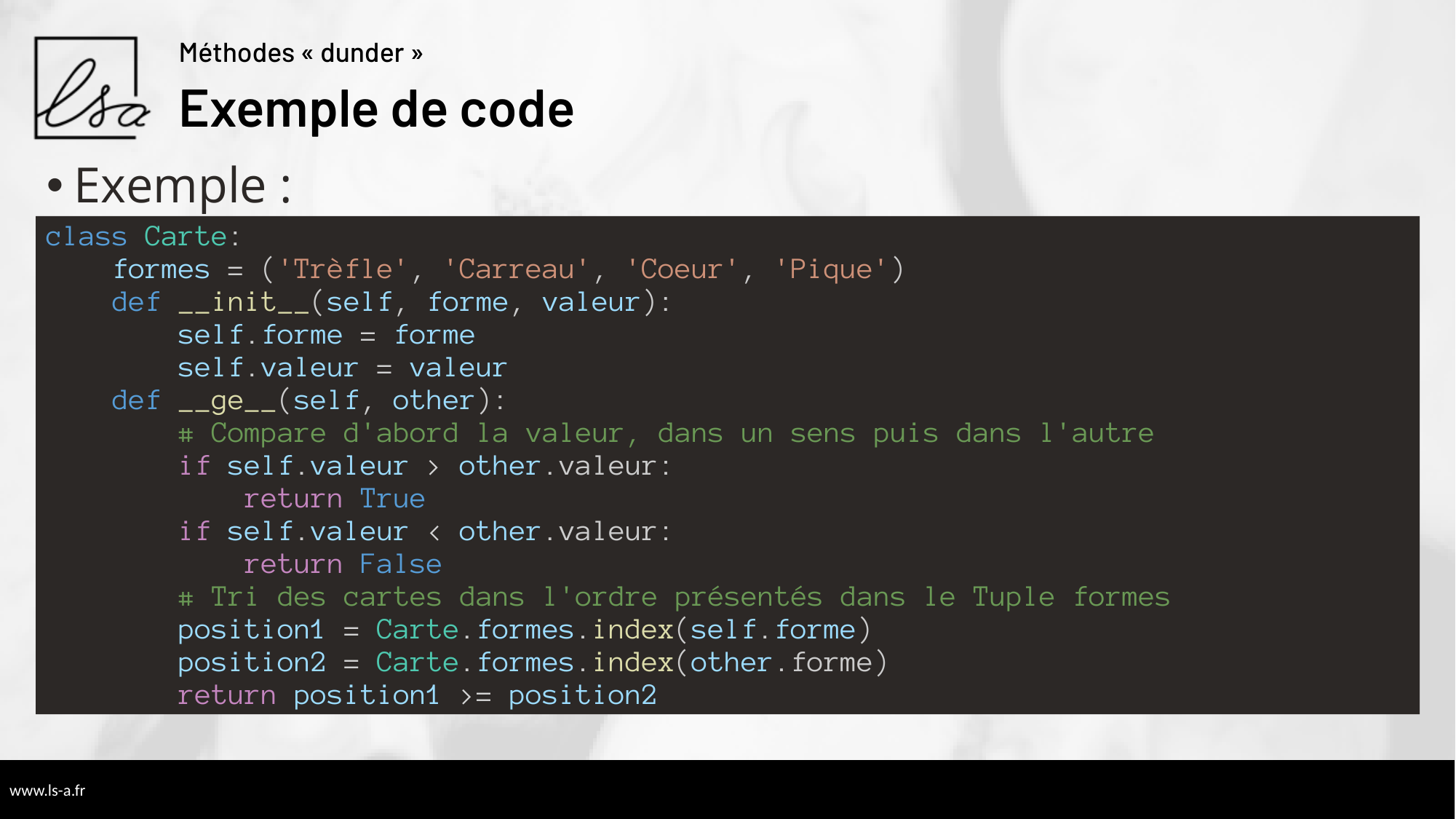

Méthodes « dunder »
# Exemple de code
Exemple :
class Carte:
    formes = ('Trèfle', 'Carreau', 'Coeur', 'Pique')
    def __init__(self, forme, valeur):
        self.forme = forme
        self.valeur = valeur
    def __ge__(self, other):
        # Compare d'abord la valeur, dans un sens puis dans l'autre
        if self.valeur > other.valeur:
            return True
        if self.valeur < other.valeur:
            return False
        # Tri des cartes dans l'ordre présentés dans le Tuple formes
        position1 = Carte.formes.index(self.forme)
        position2 = Carte.formes.index(other.forme)
        return position1 >= position2